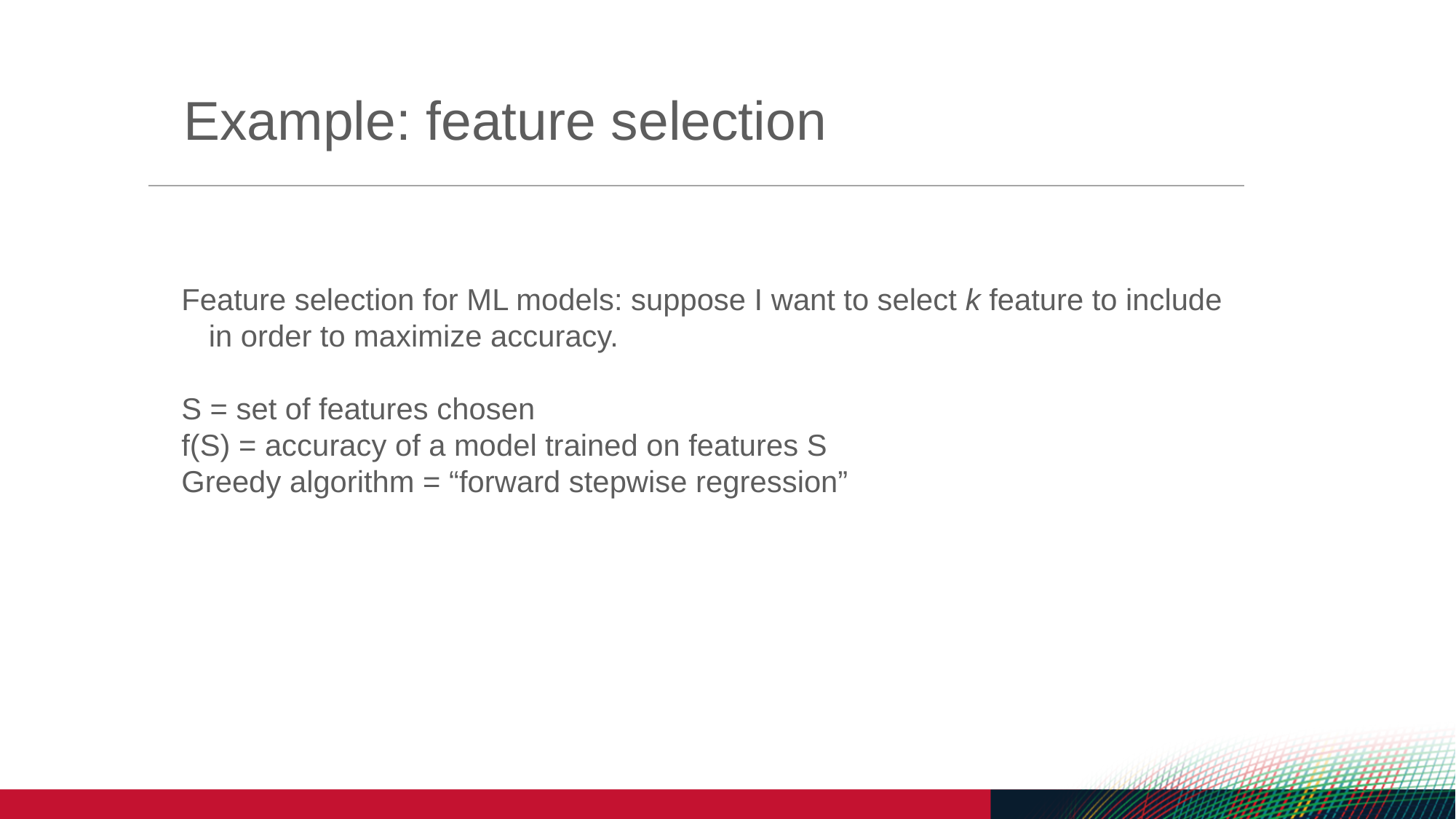

Example: feature selection

Feature selection for ML models: suppose I want to select k feature to include in order to maximize accuracy.

S = set of features chosen
f(S) = accuracy of a model trained on features S
Greedy algorithm = “forward stepwise regression”